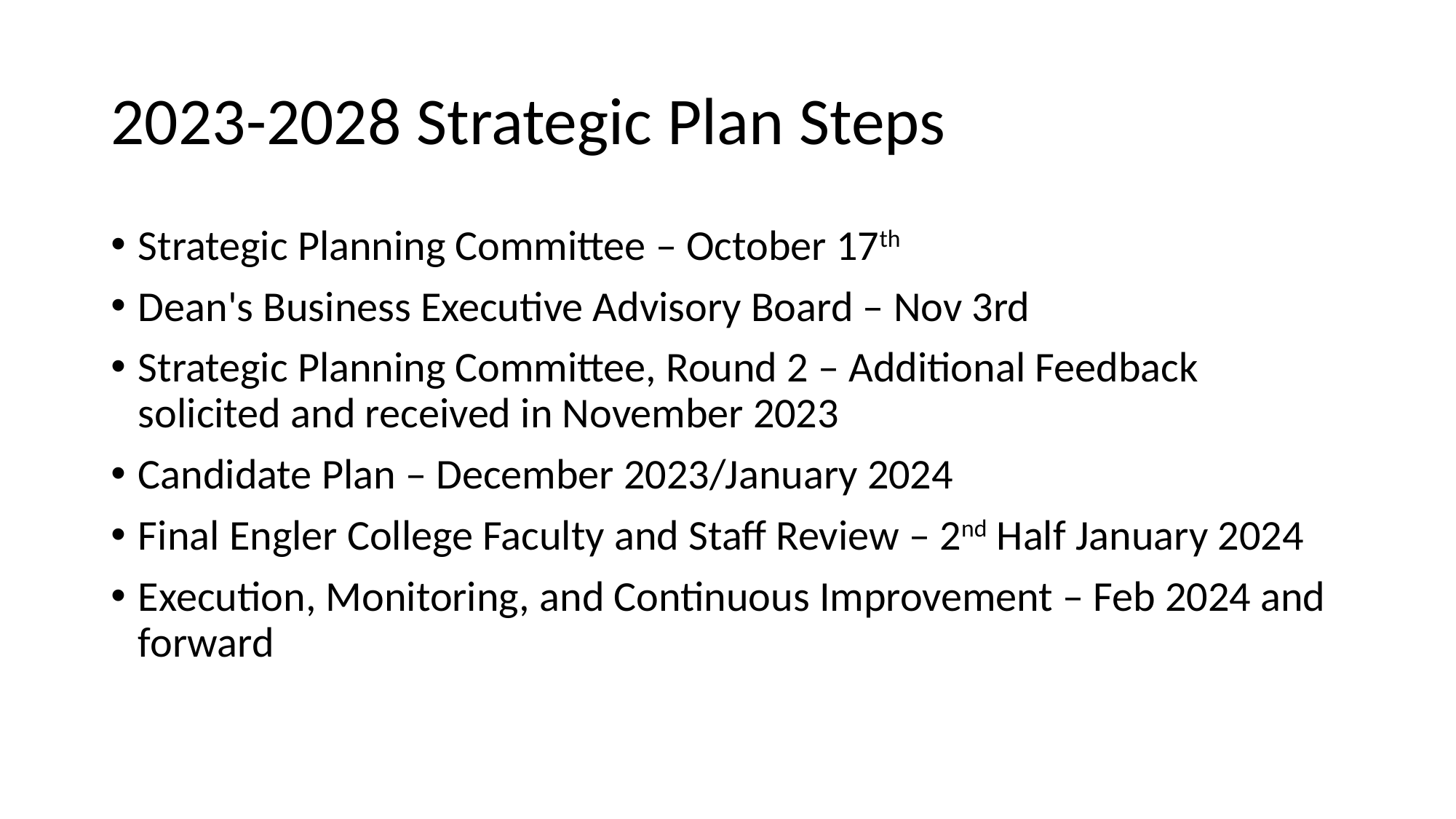

# 2023-2028 Strategic Plan Steps
Strategic Planning Committee – October 17th
Dean's Business Executive Advisory Board – Nov 3rd
Strategic Planning Committee, Round 2 – Additional Feedback solicited and received in November 2023
Candidate Plan – December 2023/January 2024
Final Engler College Faculty and Staff Review – 2nd Half January 2024
Execution, Monitoring, and Continuous Improvement – Feb 2024 and forward